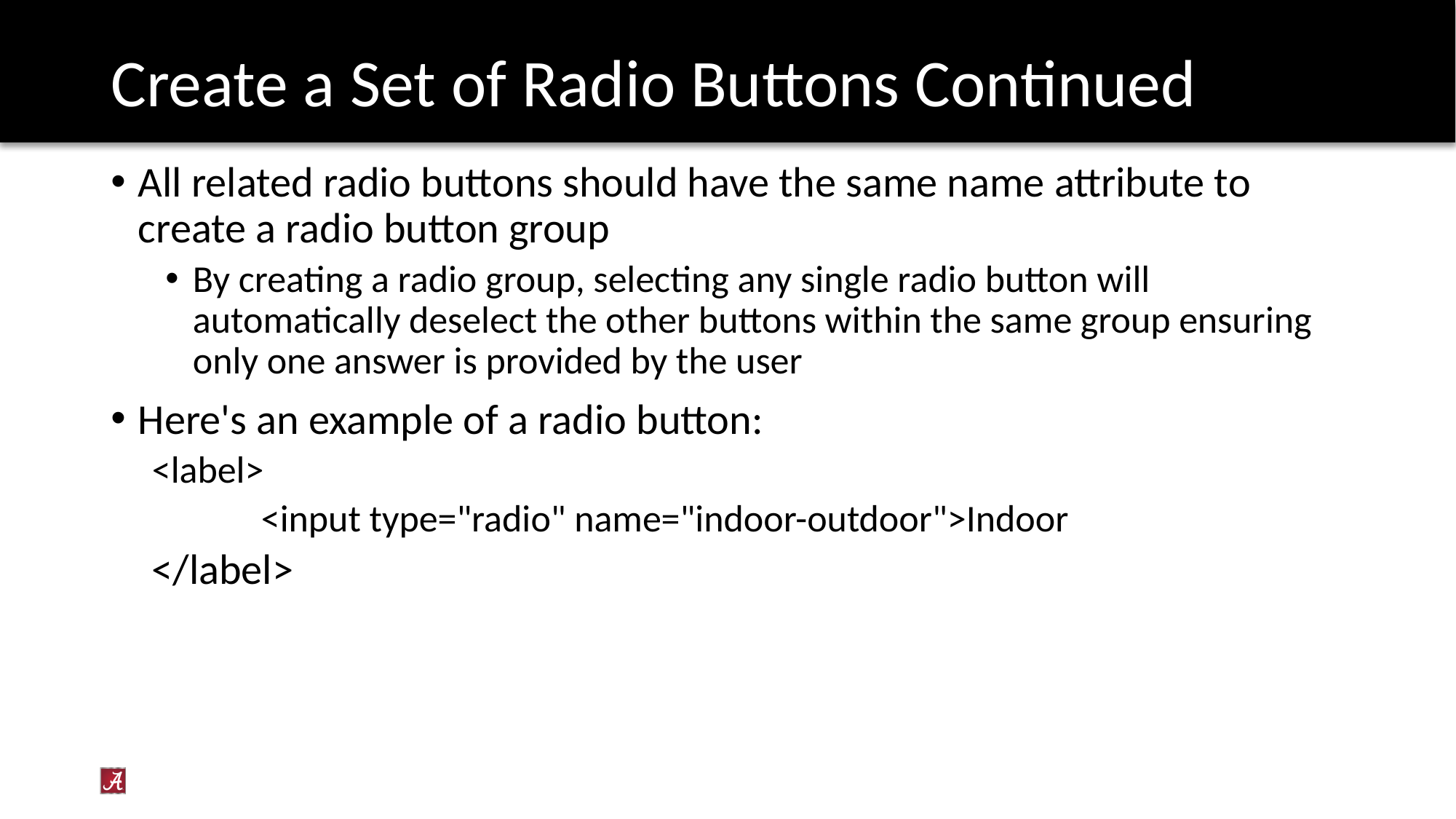

# Create a Set of Radio Buttons Continued
All related radio buttons should have the same name attribute to create a radio button group
By creating a radio group, selecting any single radio button will automatically deselect the other buttons within the same group ensuring only one answer is provided by the user
Here's an example of a radio button:
<label>
	<input type="radio" name="indoor-outdoor">Indoor
</label>